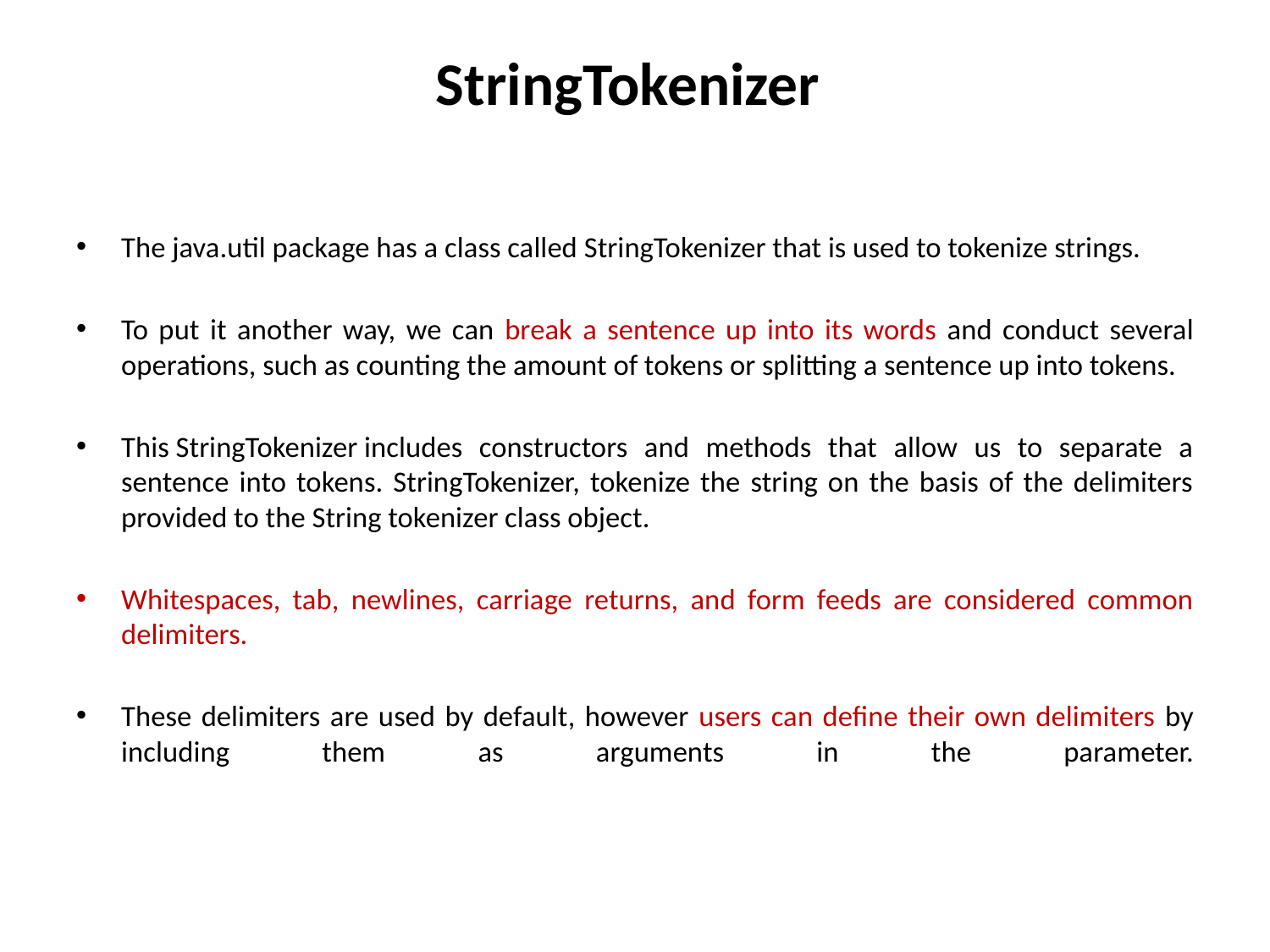

# StringTokenizer
The java.util package has a class called StringTokenizer that is used to tokenize strings.

To put it another way, we can break a sentence up into its words and conduct several operations, such as counting the amount of tokens or splitting a sentence up into tokens.

This StringTokenizer includes constructors and methods that allow us to separate a sentence into tokens. StringTokenizer, tokenize the string on the basis of the delimiters provided to the String tokenizer class object.

Whitespaces, tab, newlines, carriage returns, and form feeds are considered common delimiters.

These delimiters are used by default, however users can define their own delimiters by including them as arguments in the parameter.